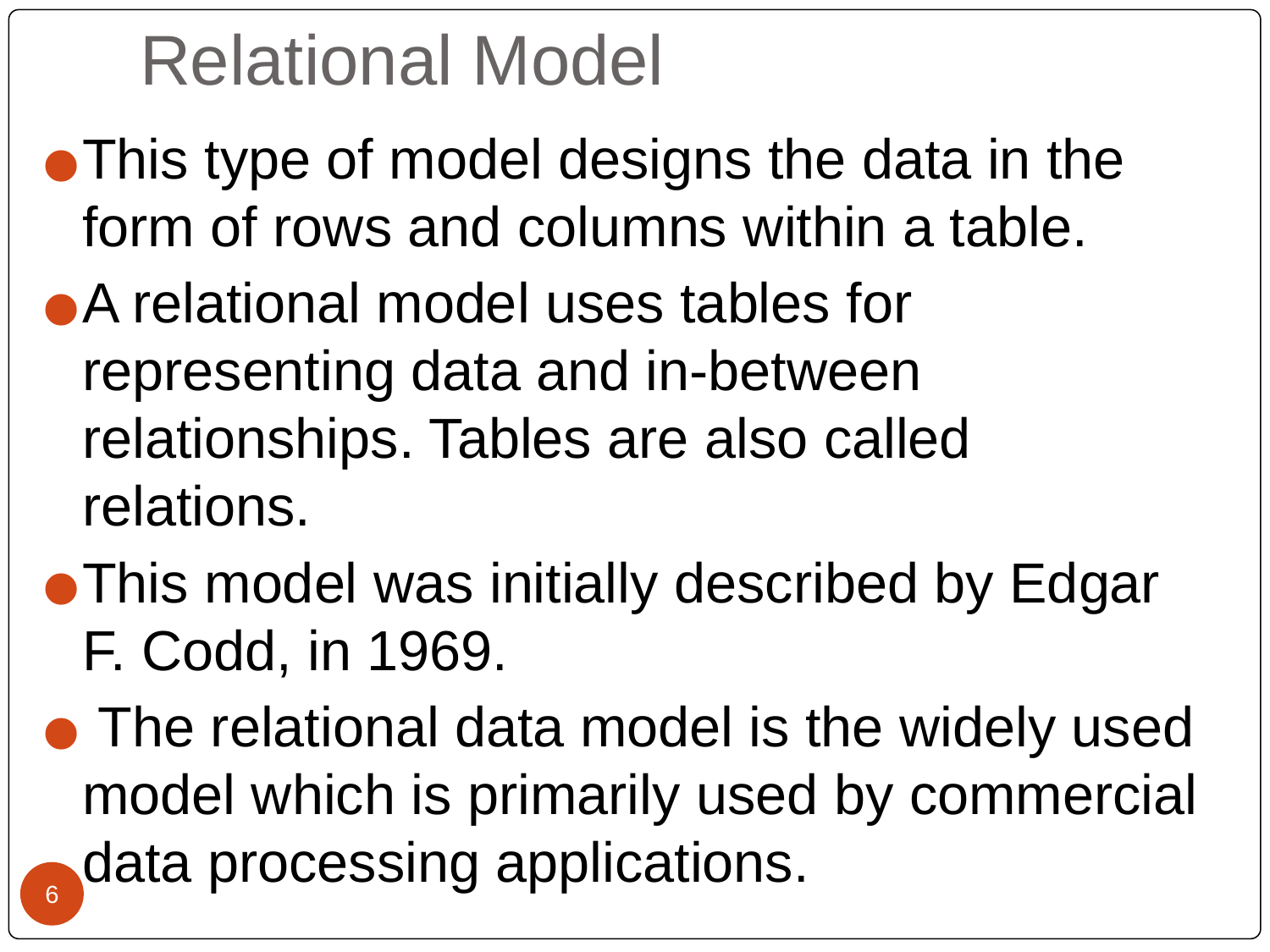

# Relational Model
This type of model designs the data in the form of rows and columns within a table.
A relational model uses tables for representing data and in-between relationships. Tables are also called relations.
This model was initially described by Edgar F. Codd, in 1969.
 The relational data model is the widely used model which is primarily used by commercial data processing applications.
6